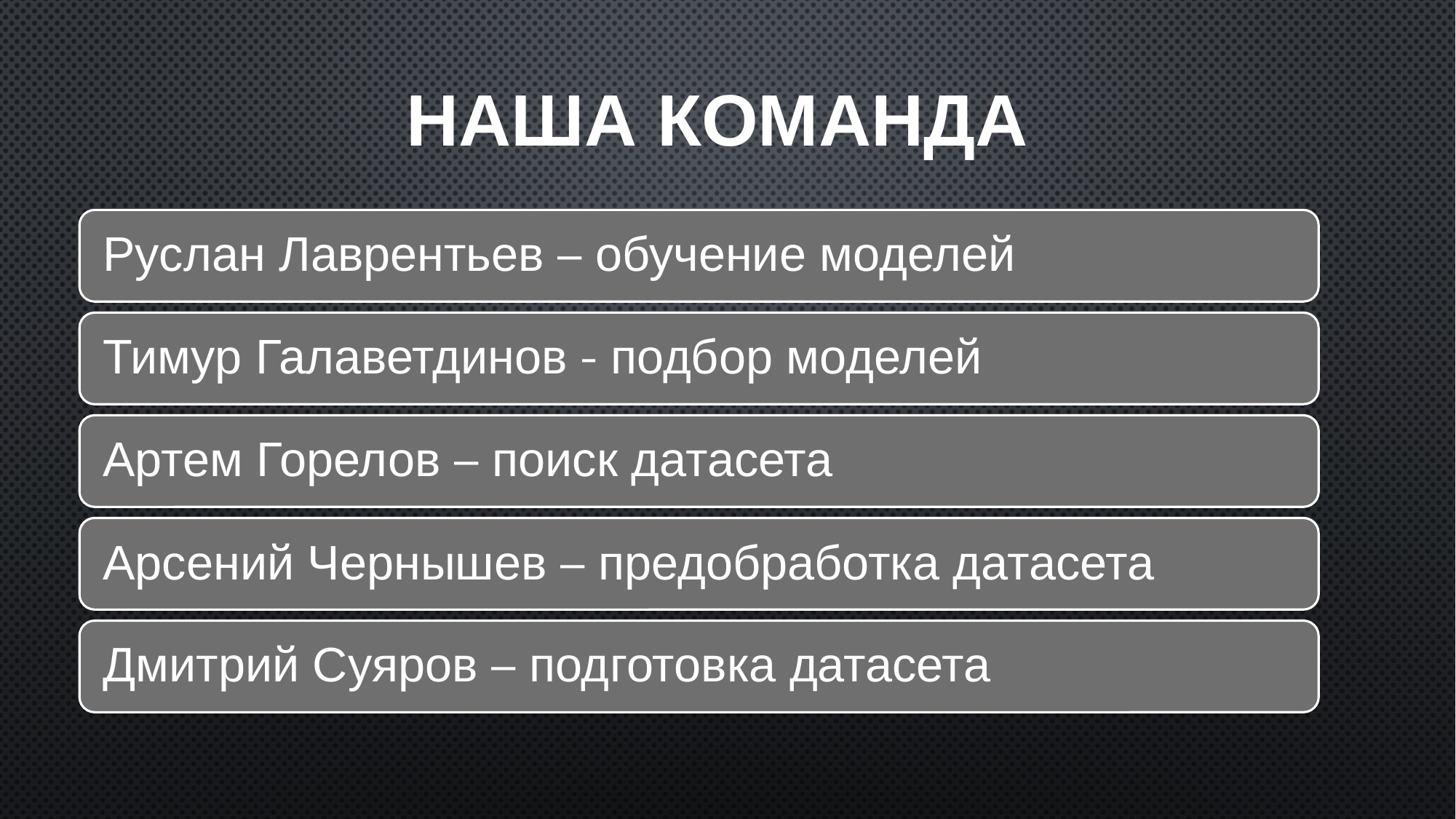

# Наша команда
Руслан Лаврентьев – обучение моделей
Тимур Галаветдинов - подбор моделей
Артем Горелов – поиск датасета
Арсений Чернышев – предобработка датасета
Дмитрий Суяров – подготовка датасета